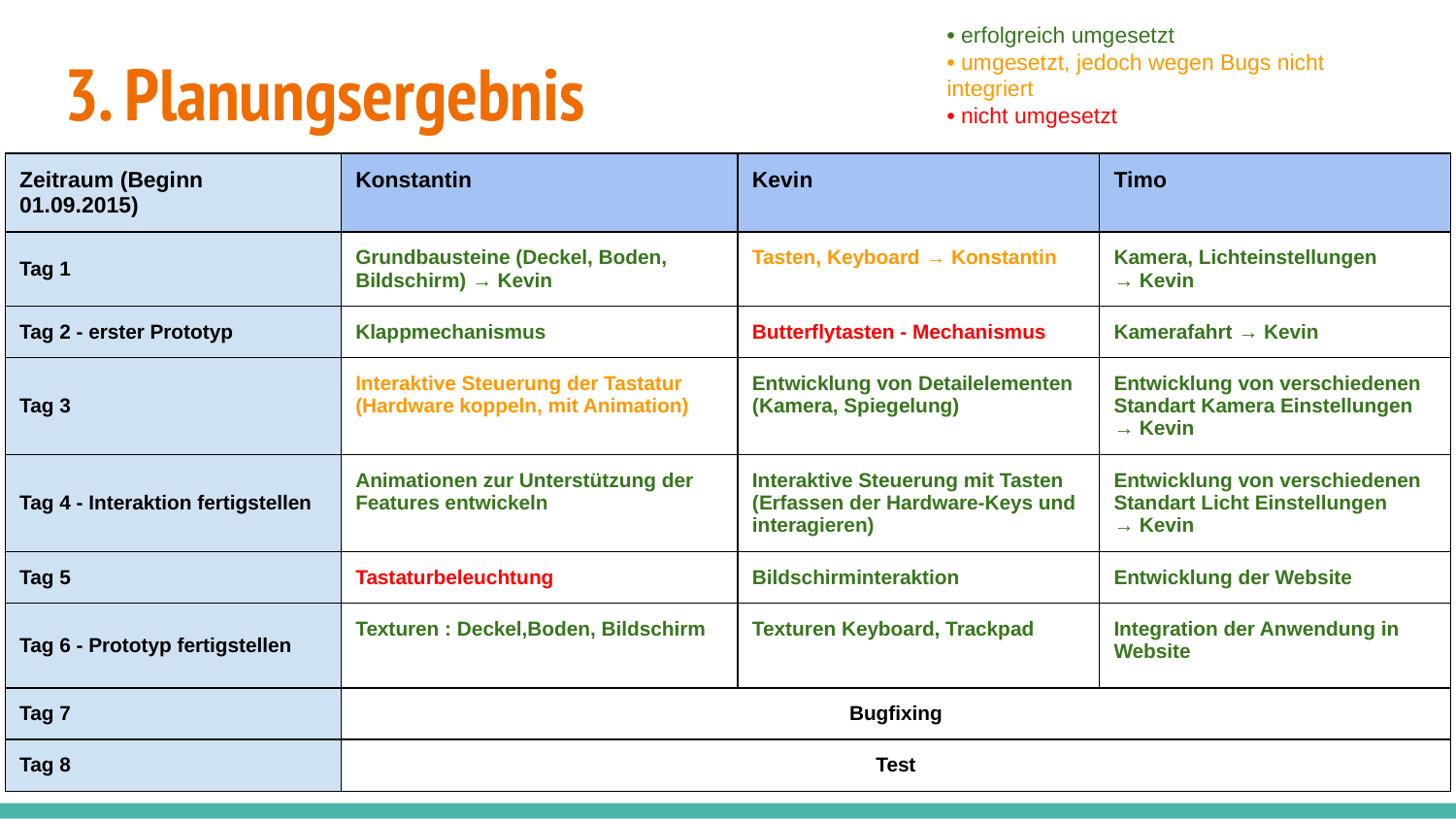

• erfolgreich umgesetzt
• umgesetzt, jedoch wegen Bugs nicht integriert
• nicht umgesetzt
# 3. Planungsergebnis
| Zeitraum (Beginn 01.09.2015) | Konstantin | Kevin | Timo |
| --- | --- | --- | --- |
| Tag 1 | Grundbausteine (Deckel, Boden, Bildschirm) → Kevin | Tasten, Keyboard → Konstantin | Kamera, Lichteinstellungen → Kevin |
| Tag 2 - erster Prototyp | Klappmechanismus | Butterflytasten - Mechanismus | Kamerafahrt → Kevin |
| Tag 3 | Interaktive Steuerung der Tastatur (Hardware koppeln, mit Animation) | Entwicklung von Detailelementen (Kamera, Spiegelung) | Entwicklung von verschiedenen Standart Kamera Einstellungen → Kevin |
| Tag 4 - Interaktion fertigstellen | Animationen zur Unterstützung der Features entwickeln | Interaktive Steuerung mit Tasten (Erfassen der Hardware-Keys und interagieren) | Entwicklung von verschiedenen Standart Licht Einstellungen → Kevin |
| Tag 5 | Tastaturbeleuchtung | Bildschirminteraktion | Entwicklung der Website |
| Tag 6 - Prototyp fertigstellen | Texturen : Deckel,Boden, Bildschirm | Texturen Keyboard, Trackpad | Integration der Anwendung in Website |
| Tag 7 | Bugfixing |  |  |
| Tag 8 | Test |  |  |